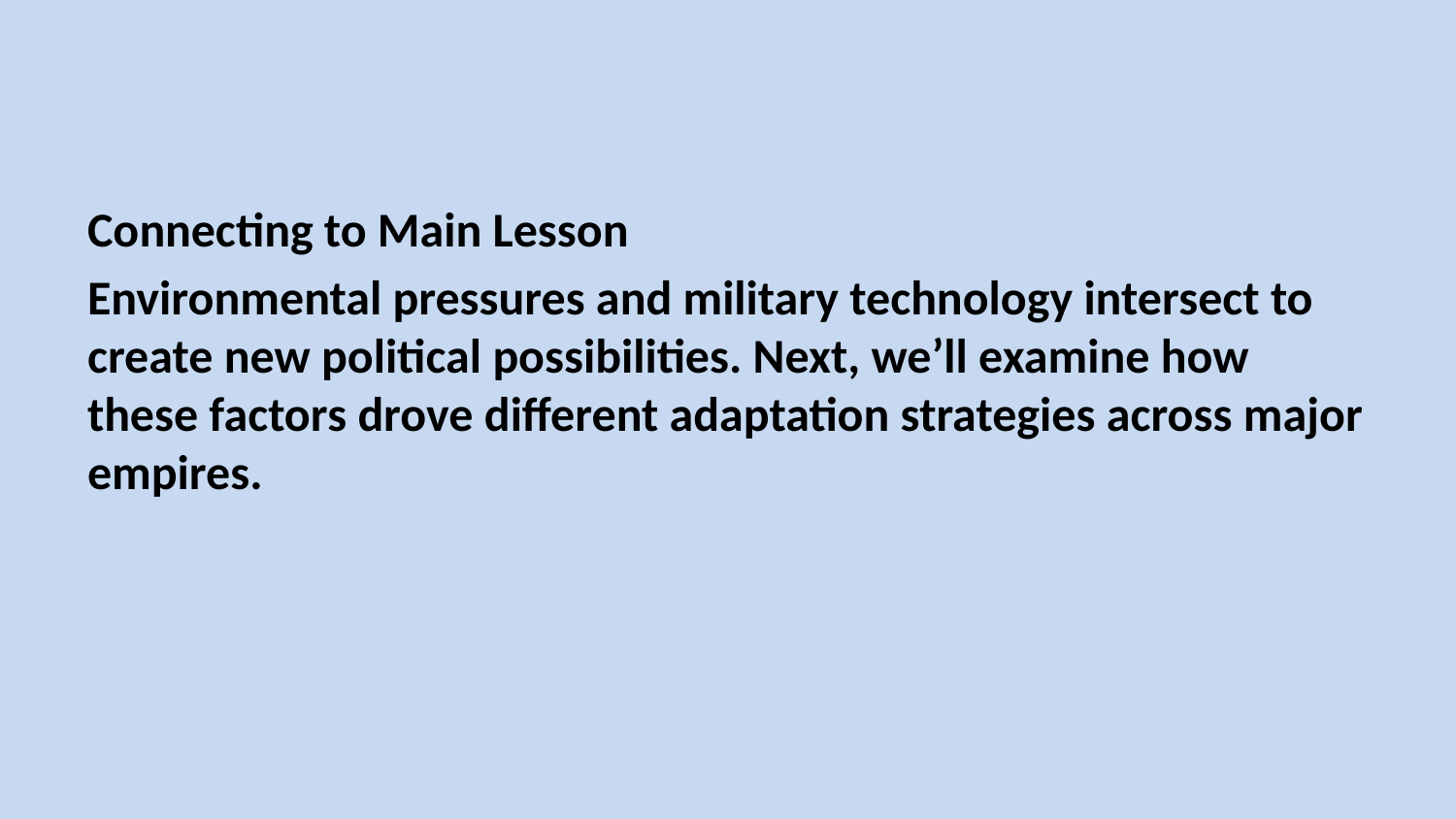

Connecting to Main Lesson
Environmental pressures and military technology intersect to create new political possibilities. Next, we’ll examine how these factors drove different adaptation strategies across major empires.